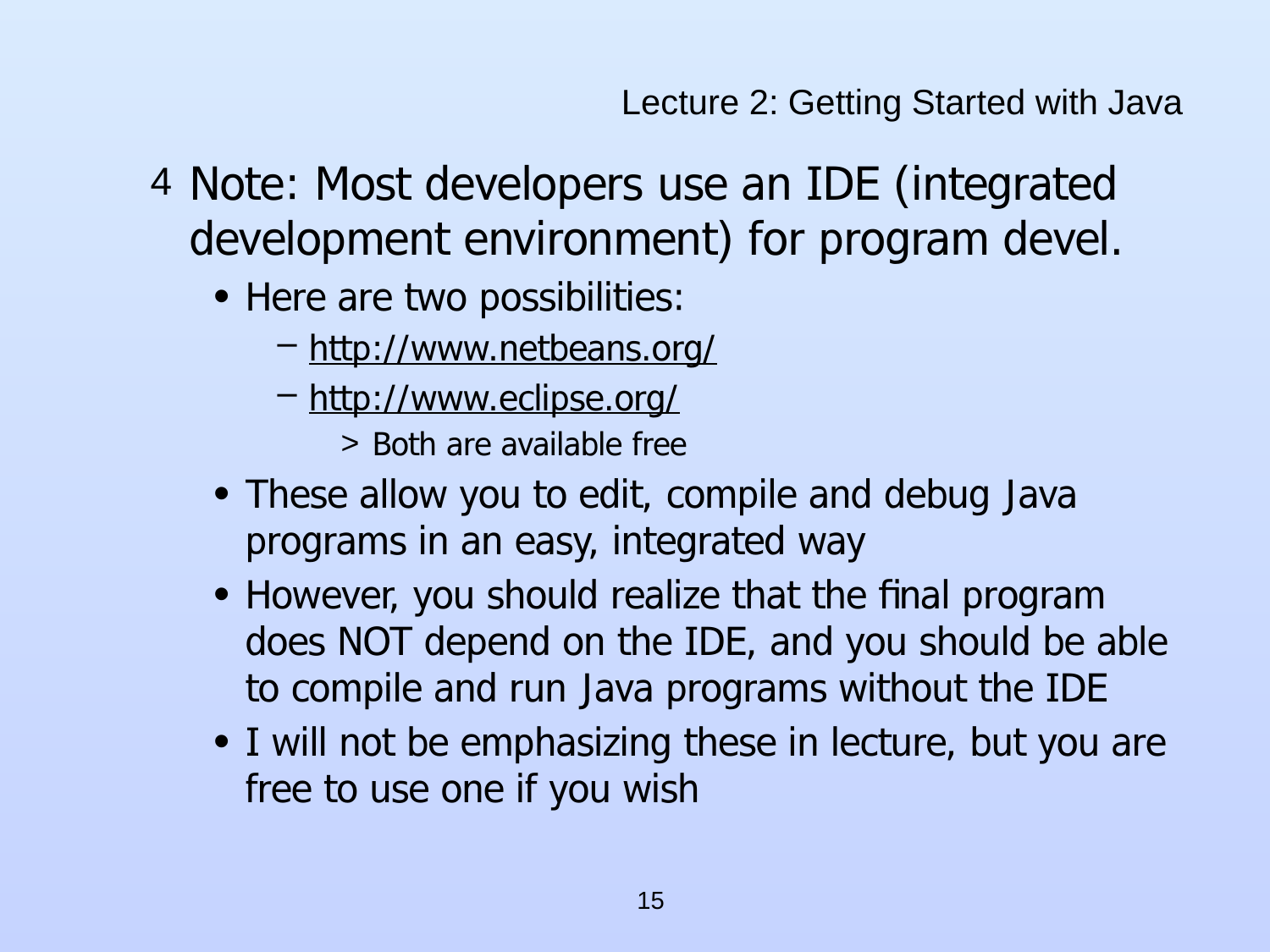

# Lecture 2: Getting Started with Java
Note: Most developers use an IDE (integrated development environment) for program devel.
Here are two possibilities:
http://www.netbeans.org/
http://www.eclipse.org/
Both are available free
These allow you to edit, compile and debug Java programs in an easy, integrated way
However, you should realize that the final program does NOT depend on the IDE, and you should be able to compile and run Java programs without the IDE
I will not be emphasizing these in lecture, but you are free to use one if you wish
15